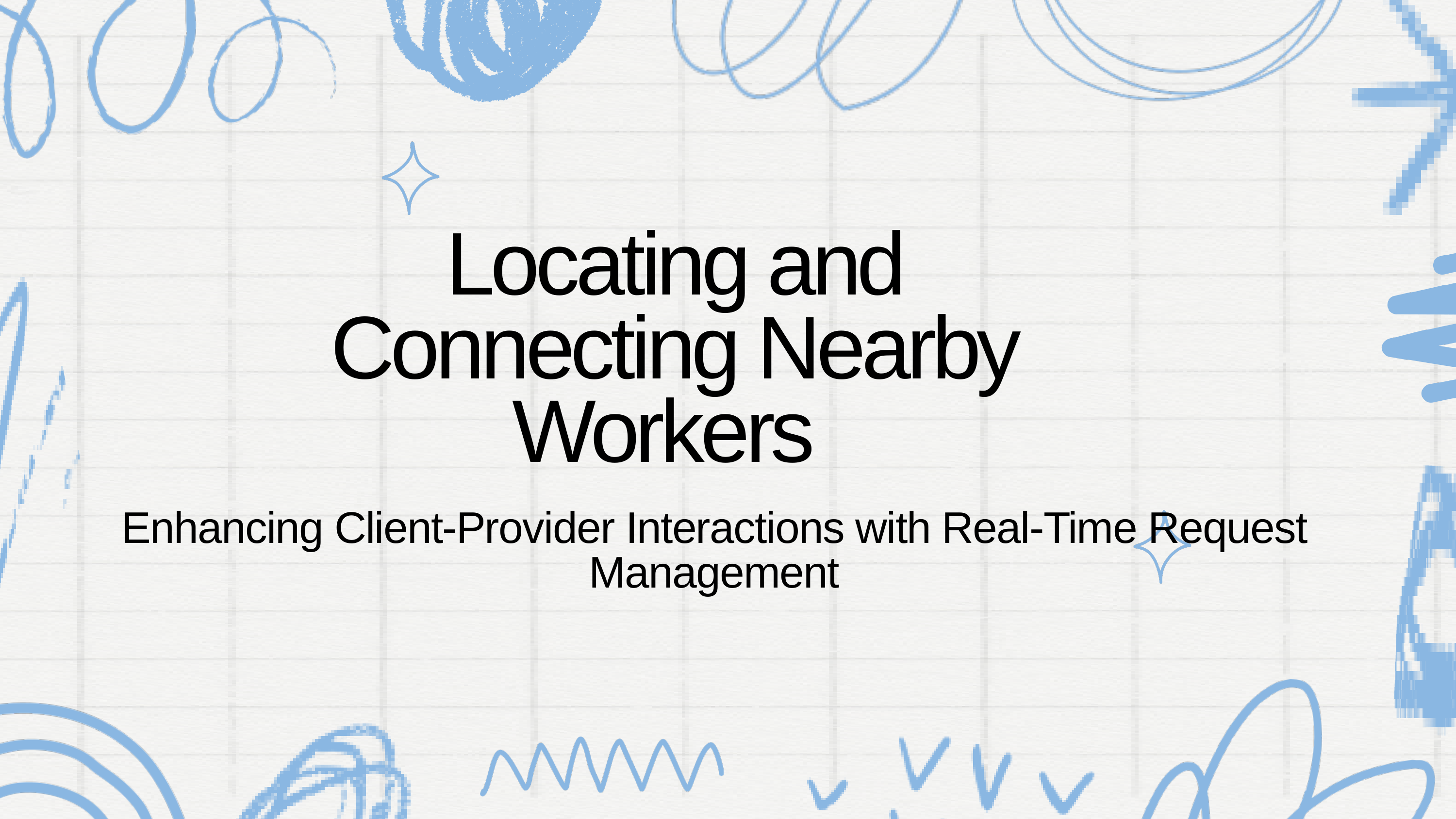

Locating and Connecting Nearby Workers

Enhancing Client-Provider Interactions with Real-Time Request Management